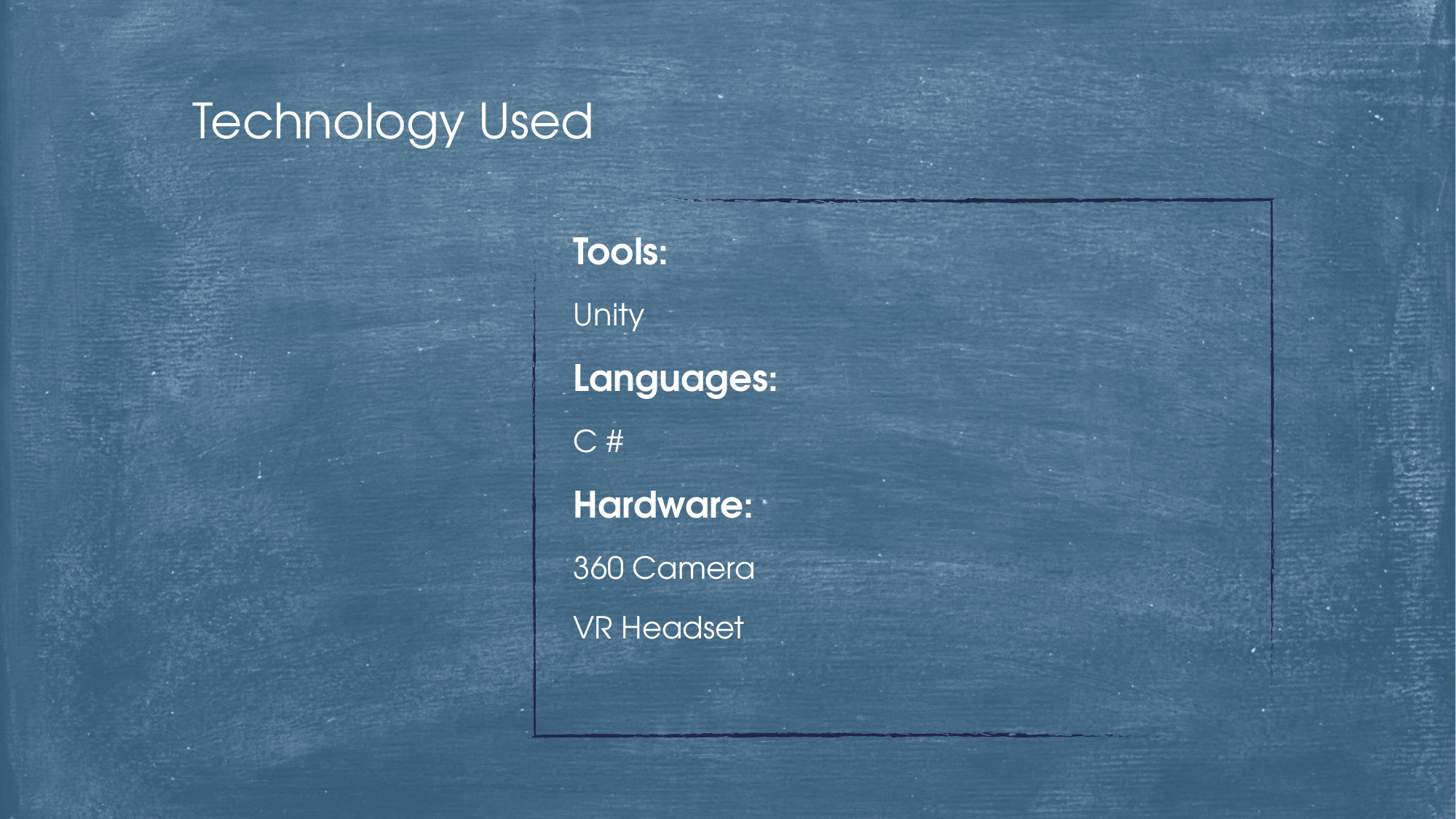

# Technology Used
Tools:
Unity
Languages:
C #
Hardware:
360 Camera
VR Headset